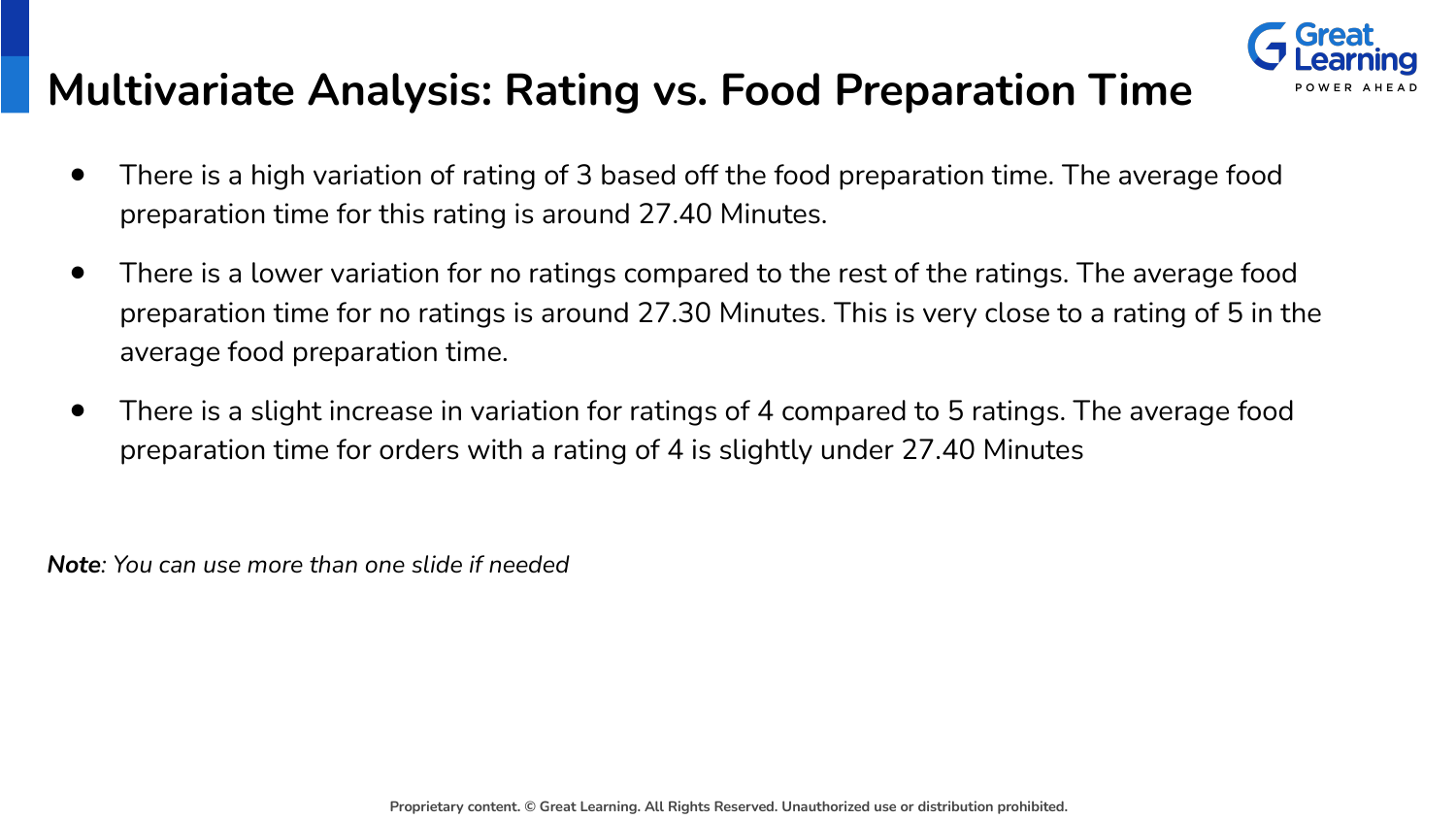

# Multivariate Analysis: Rating vs. Food Preparation Time

There is a high variation of rating of 3 based off the food preparation time. The average food preparation time for this rating is around 27.40 Minutes.
There is a lower variation for no ratings compared to the rest of the ratings. The average food preparation time for no ratings is around 27.30 Minutes. This is very close to a rating of 5 in the average food preparation time.
There is a slight increase in variation for ratings of 4 compared to 5 ratings. The average food preparation time for orders with a rating of 4 is slightly under 27.40 Minutes

Note: You can use more than one slide if needed